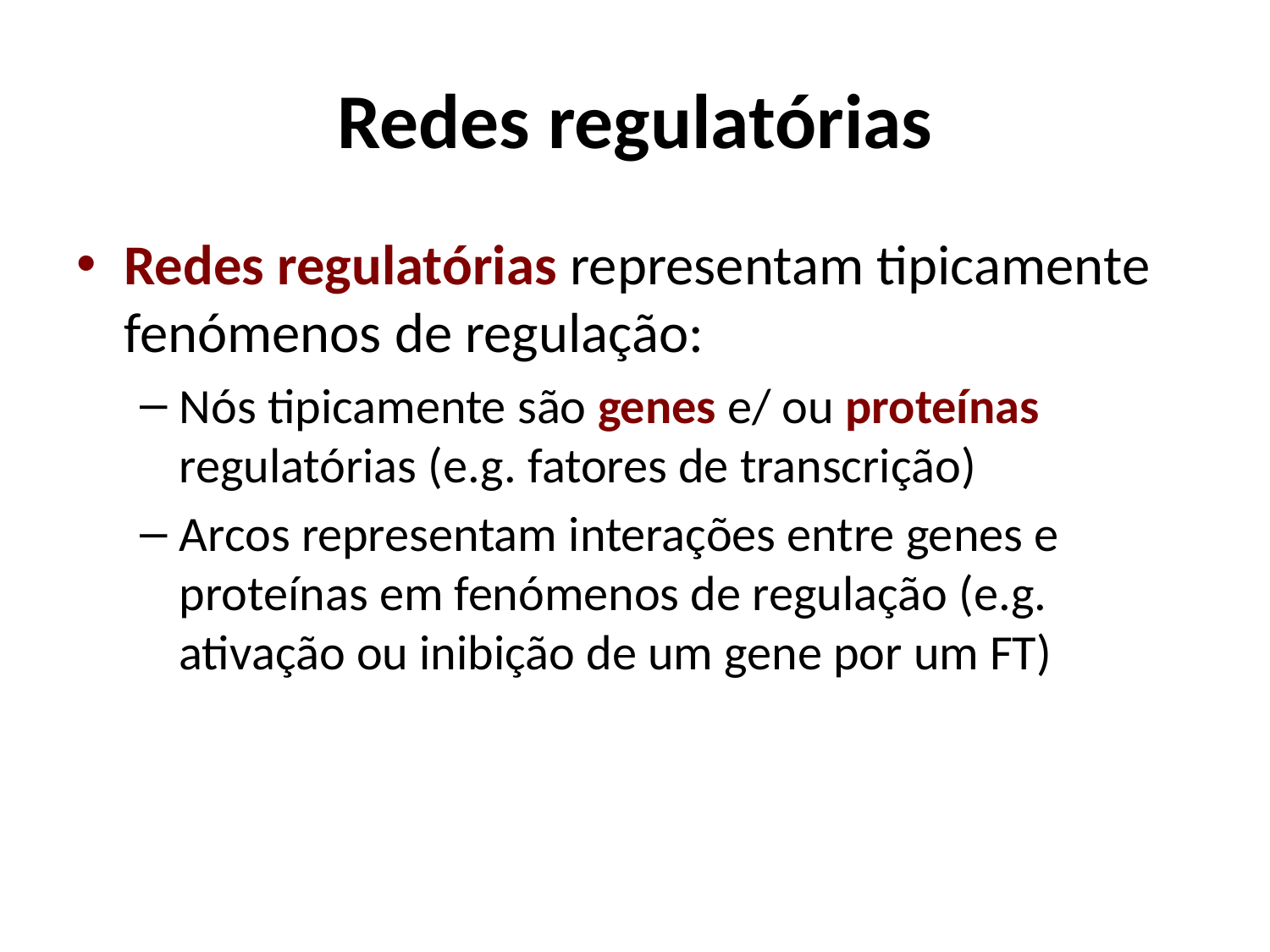

# Redes regulatórias
Redes regulatórias representam tipicamente fenómenos de regulação:
Nós tipicamente são genes e/ ou proteínas regulatórias (e.g. fatores de transcrição)
Arcos representam interações entre genes e proteínas em fenómenos de regulação (e.g. ativação ou inibição de um gene por um FT)